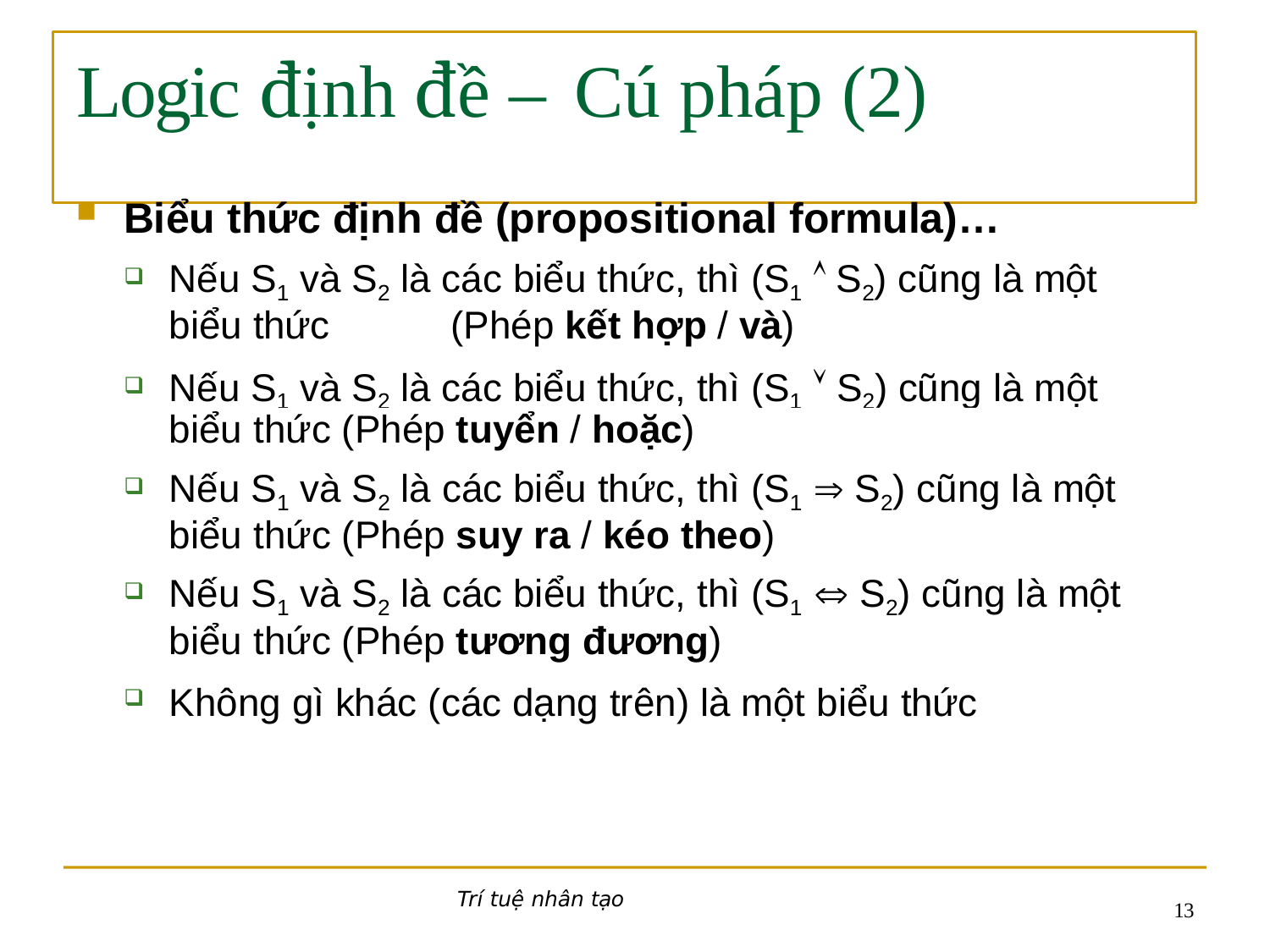

# Logic định đề –	Cú pháp (2)
Biểu thức định đề (propositional formula)…
Nếu S1 và S2 là các biểu thức, thì (S1 ∧ S2) cũng là một biểu thức	(Phép kết hợp / và)
Nếu S1 và S2 là các biểu thức, thì (S1 ∨ S2) cũng là một
biểu thức (Phép tuyển / hoặc)
Nếu S1 và S2 là các biểu thức, thì (S1 ⇒ S2) cũng là một biểu thức (Phép suy ra / kéo theo)
Nếu S1 và S2 là các biểu thức, thì (S1 ⇔ S2) cũng là một biểu thức (Phép tương đương)

Không gì khác (các dạng trên) là một biểu thức

Trí tuệ nhân tạo
13